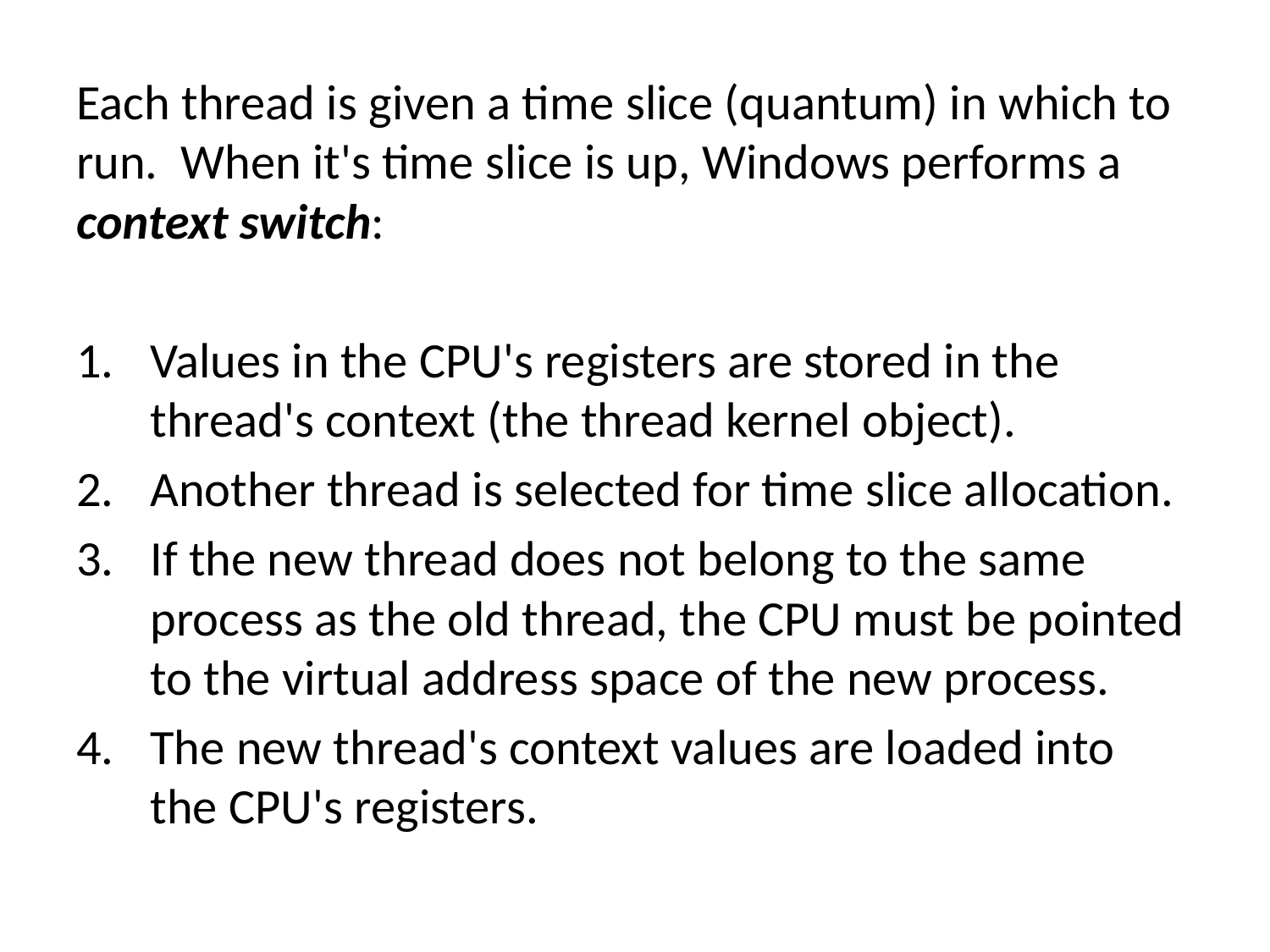

Each thread is given a time slice (quantum) in which to run.  When it's time slice is up, Windows performs a context switch:

Values in the CPU's registers are stored in the thread's context (the thread kernel object).
Another thread is selected for time slice allocation.
If the new thread does not belong to the same process as the old thread, the CPU must be pointed to the virtual address space of the new process.
The new thread's context values are loaded into the CPU's registers.